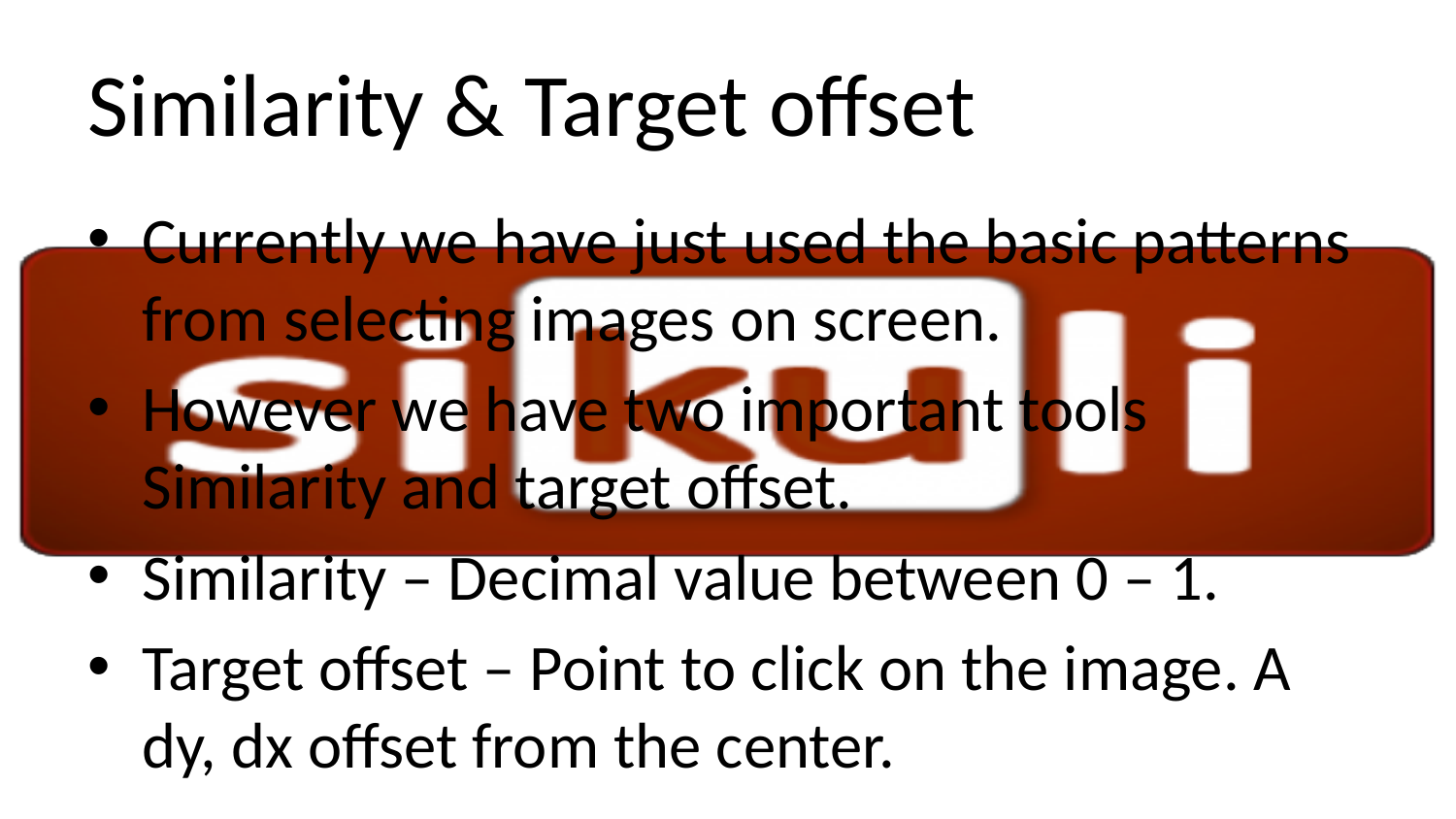

# Similarity & Target offset
Currently we have just used the basic patterns from selecting images on screen.
However we have two important tools Similarity and target offset.
Similarity – Decimal value between 0 – 1.
Target offset – Point to click on the image. A dy, dx offset from the center.